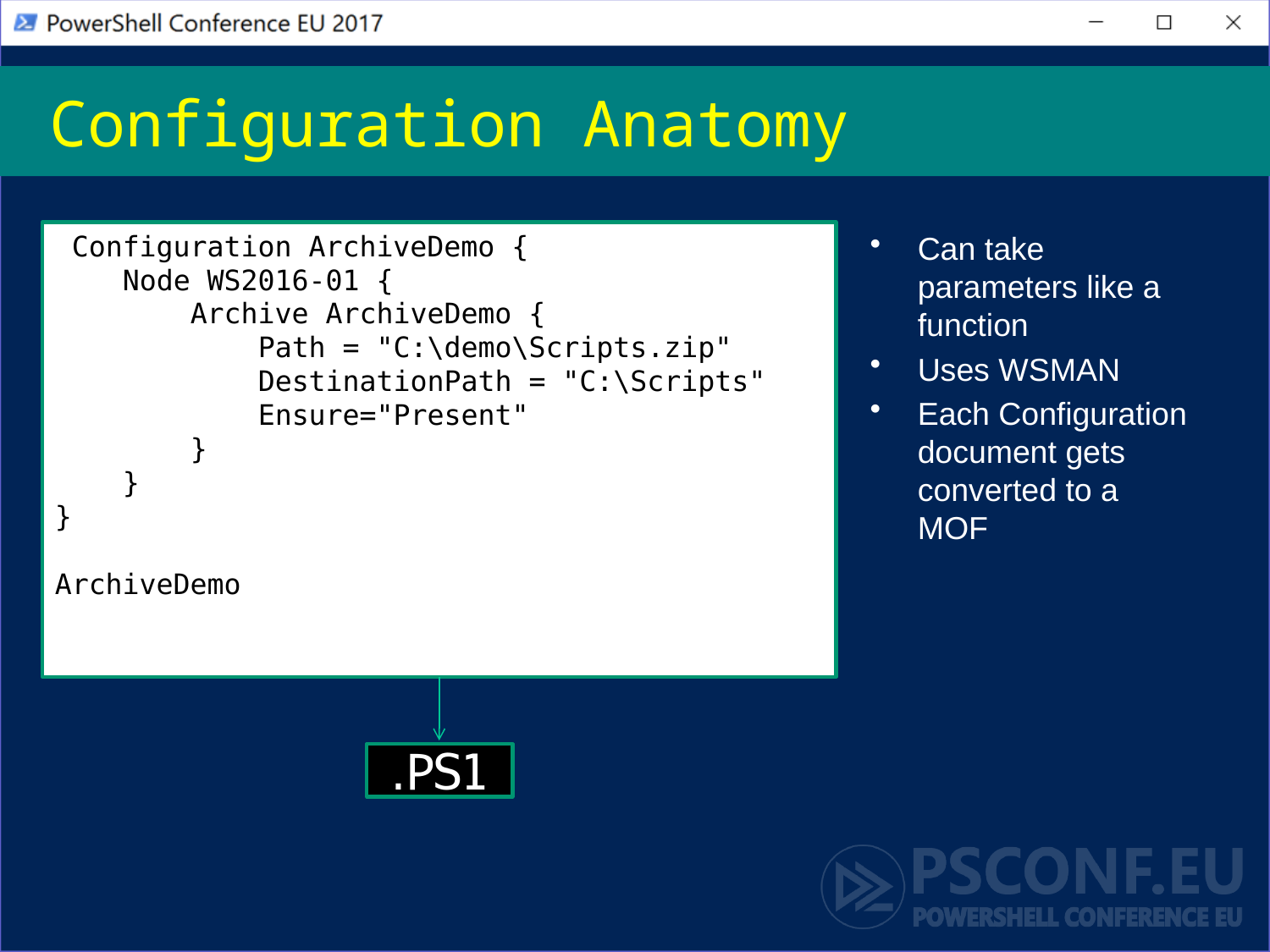

# Configuration Anatomy
 Configuration ArchiveDemo {
    Node WS2016-01 {
        Archive ArchiveDemo {
            Path = "C:\demo\Scripts.zip"
            DestinationPath = "C:\Scripts"
            Ensure="Present"
        }
    }
}

ArchiveDemo
Can take parameters like a function
Uses WSMAN
Each Configuration document gets converted to a MOF
.PS1